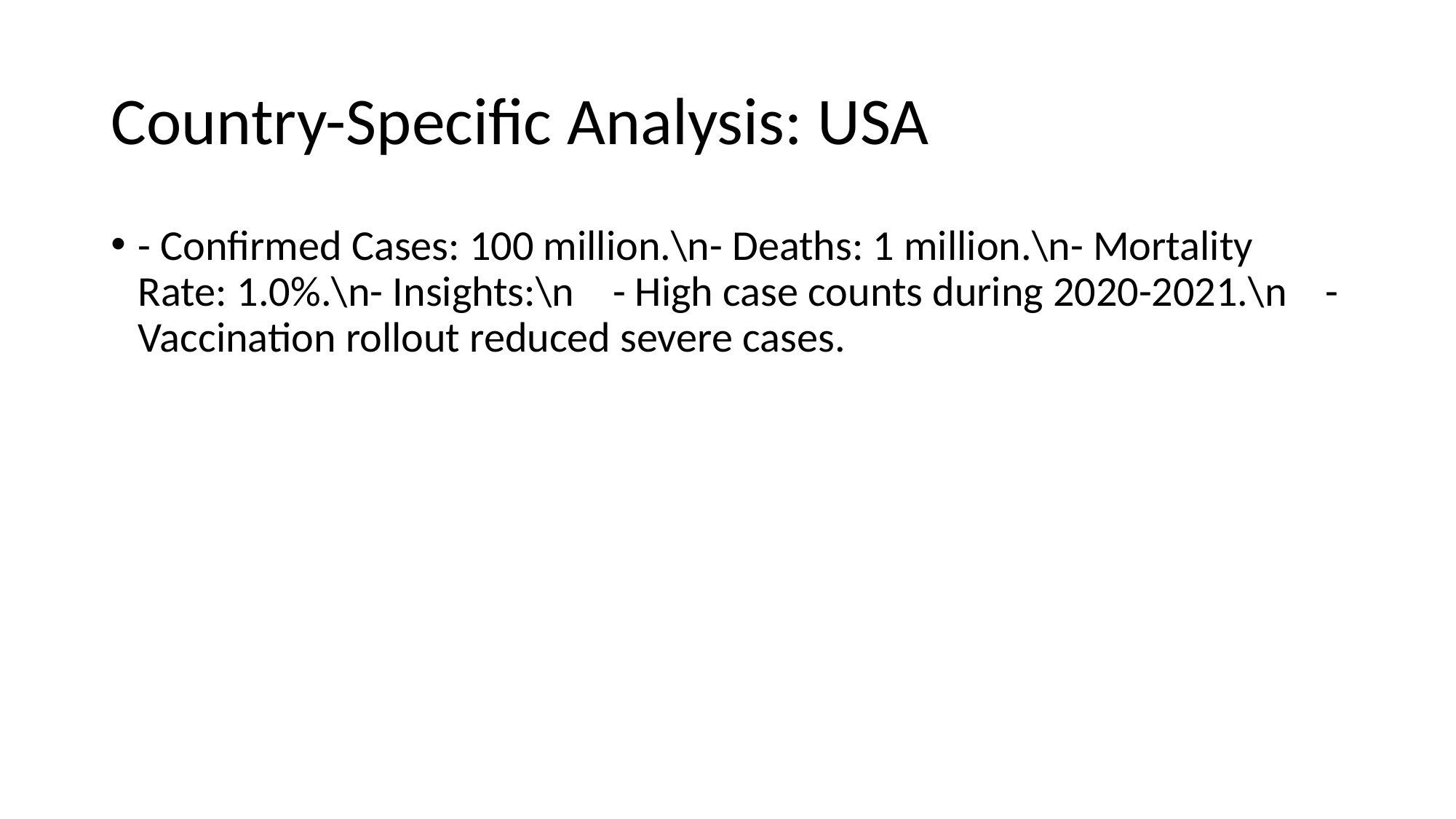

# Country-Specific Analysis: USA
- Confirmed Cases: 100 million.\n- Deaths: 1 million.\n- Mortality Rate: 1.0%.\n- Insights:\n    - High case counts during 2020-2021.\n    - Vaccination rollout reduced severe cases.